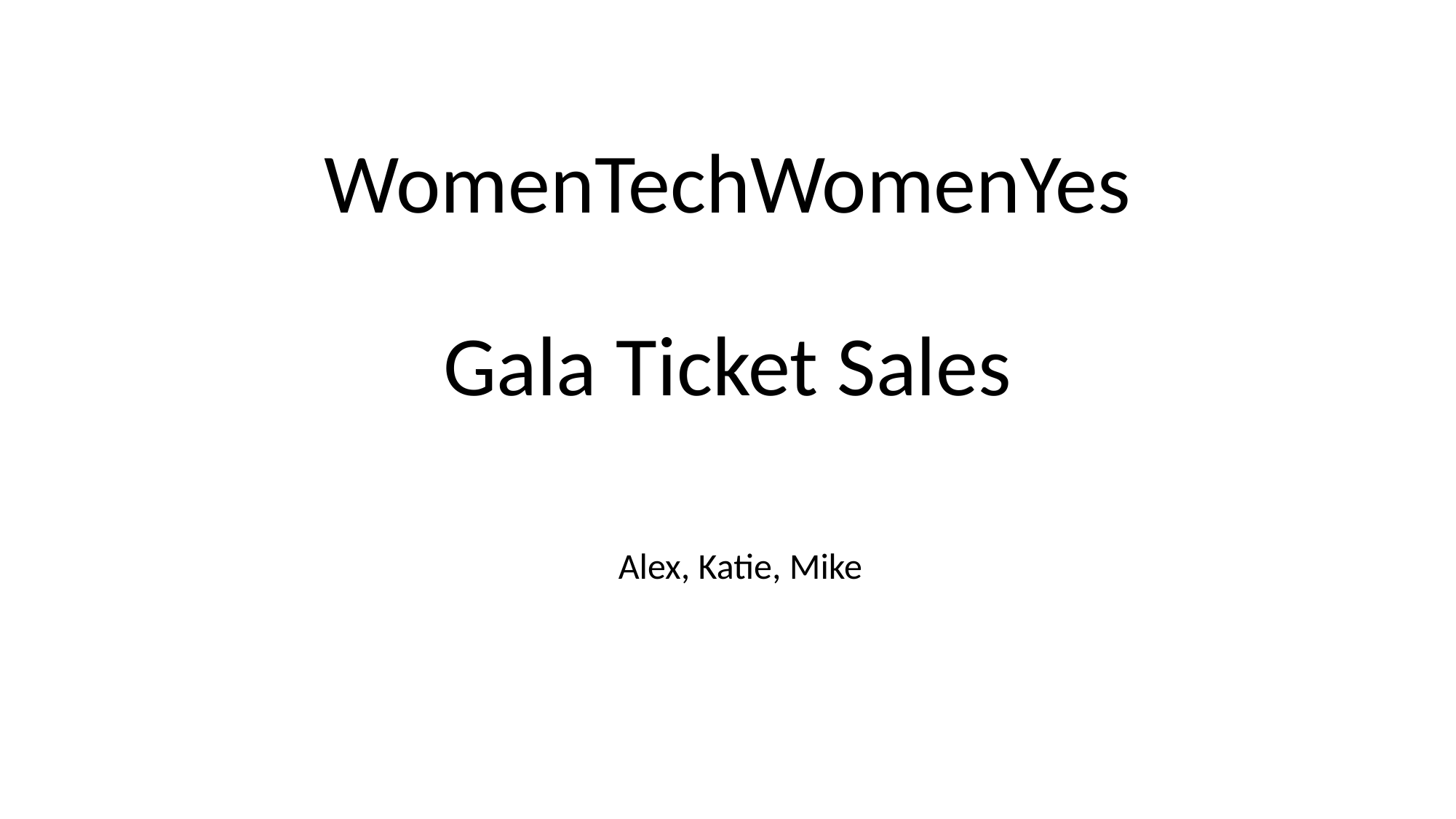

# WomenTechWomenYes Gala Ticket Sales
Alex, Katie, Mike